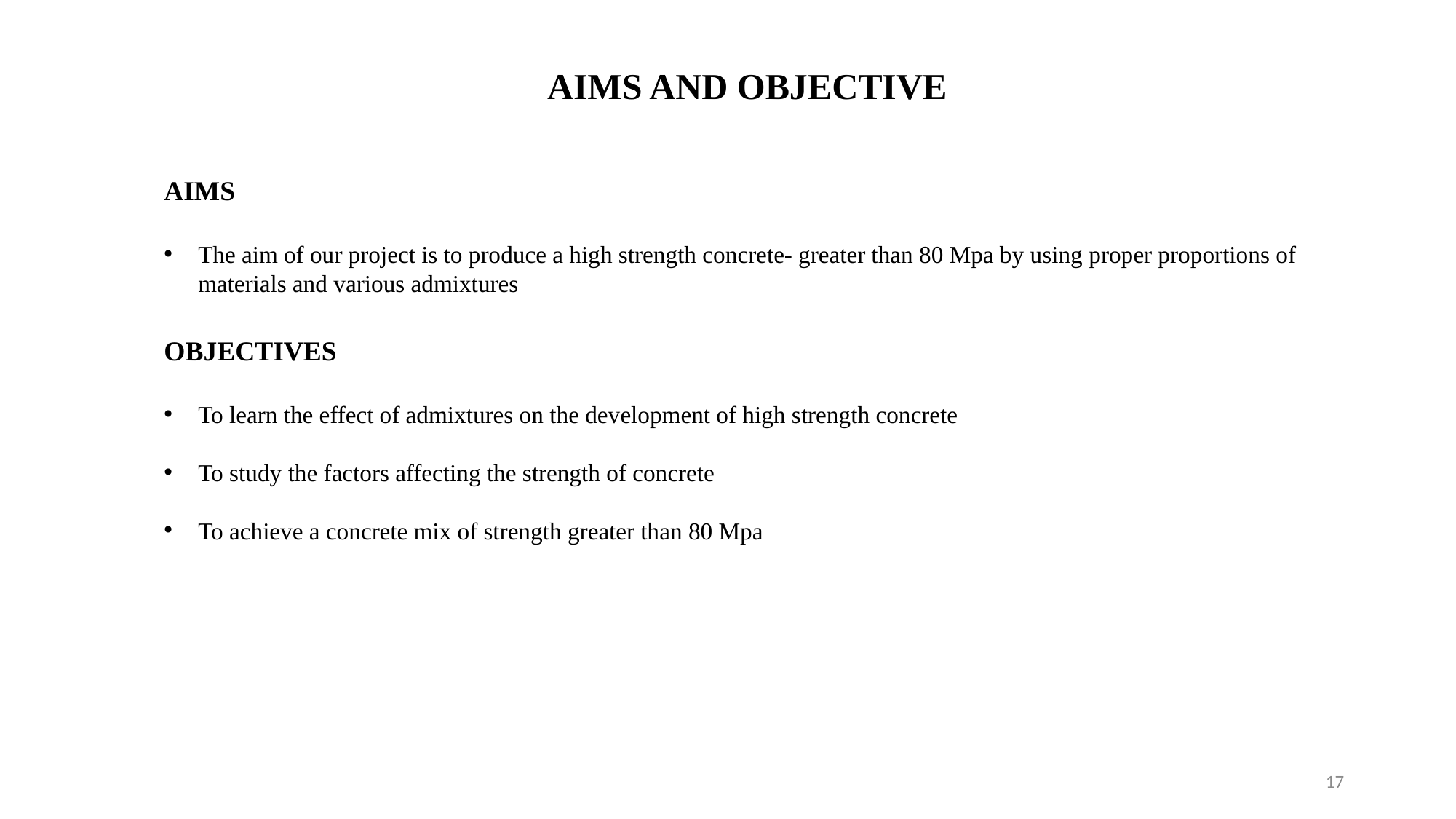

# AIMS AND OBJECTIVE
AIMS

The aim of our project is to produce a high strength concrete- greater than 80 Mpa by using proper proportions of materials and various admixtures

OBJECTIVES

To learn the effect of admixtures on the development of high strength concrete

To study the factors affecting the strength of concrete

To achieve a concrete mix of strength greater than 80 Mpa

17